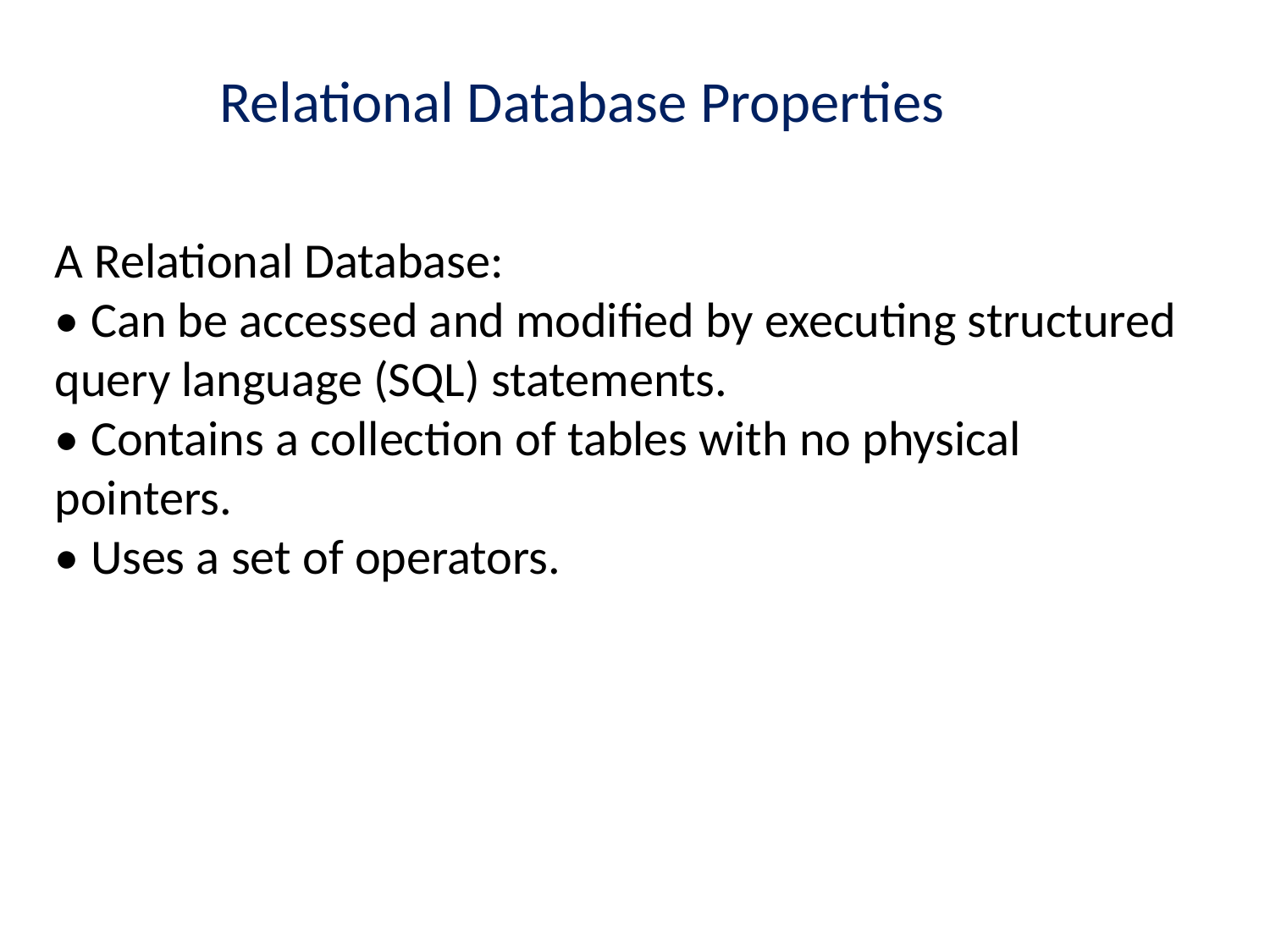

# Relational Database Properties
A Relational Database:
• Can be accessed and modified by executing structured query language (SQL) statements.
• Contains a collection of tables with no physical pointers.
• Uses a set of operators.